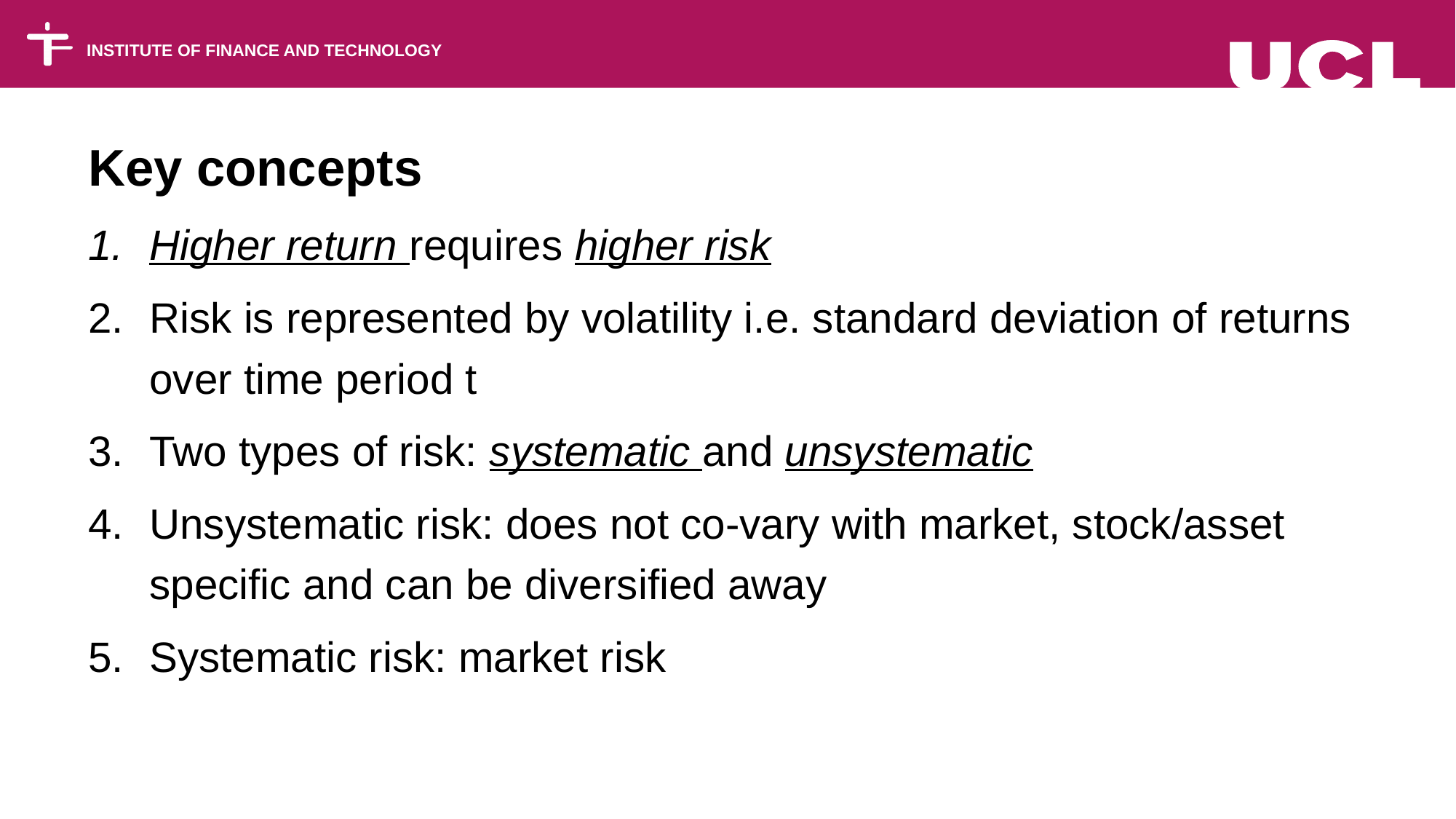

Key concepts
Higher return requires higher risk
Risk is represented by volatility i.e. standard deviation of returns over time period t
Two types of risk: systematic and unsystematic
Unsystematic risk: does not co-vary with market, stock/asset specific and can be diversified away
Systematic risk: market risk